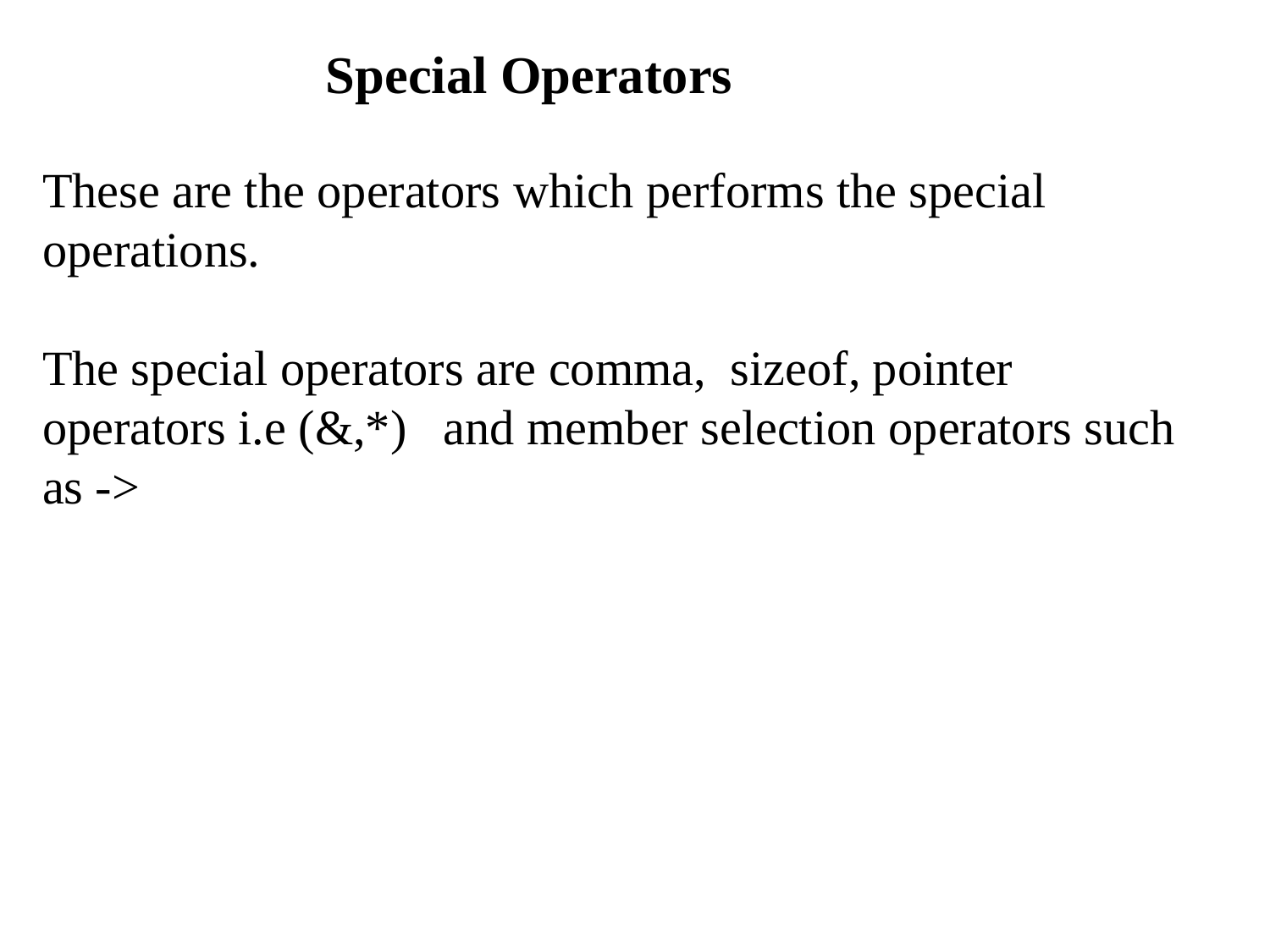

# Special Operators
These are the operators which performs the special operations.

The special operators are comma,  sizeof, pointer operators i.e (&,*)   and member selection operators such as ->